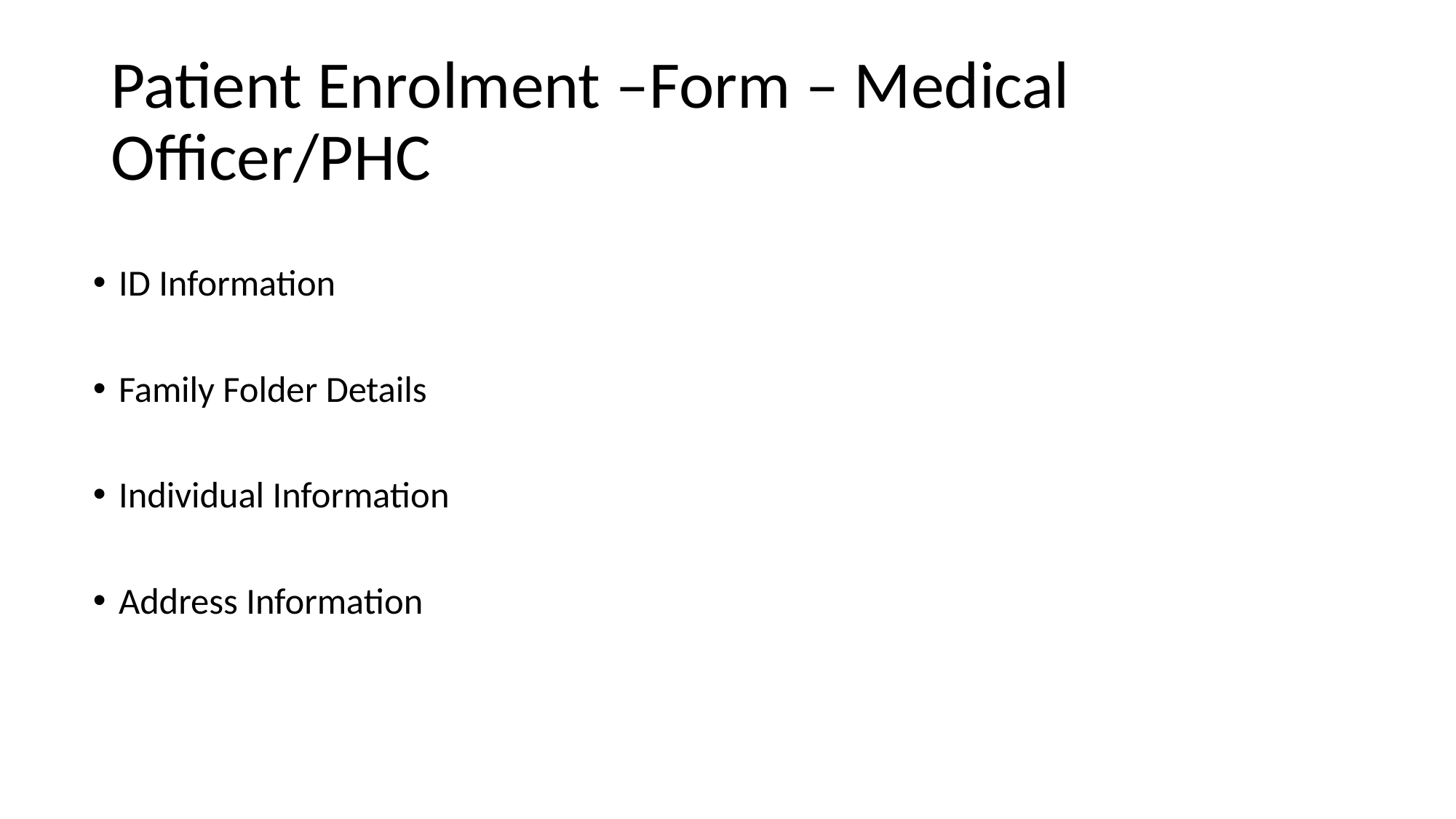

# Patient Enrolment –Form – Medical Officer/PHC
ID Information

Family Folder Details

Individual Information

Address Information